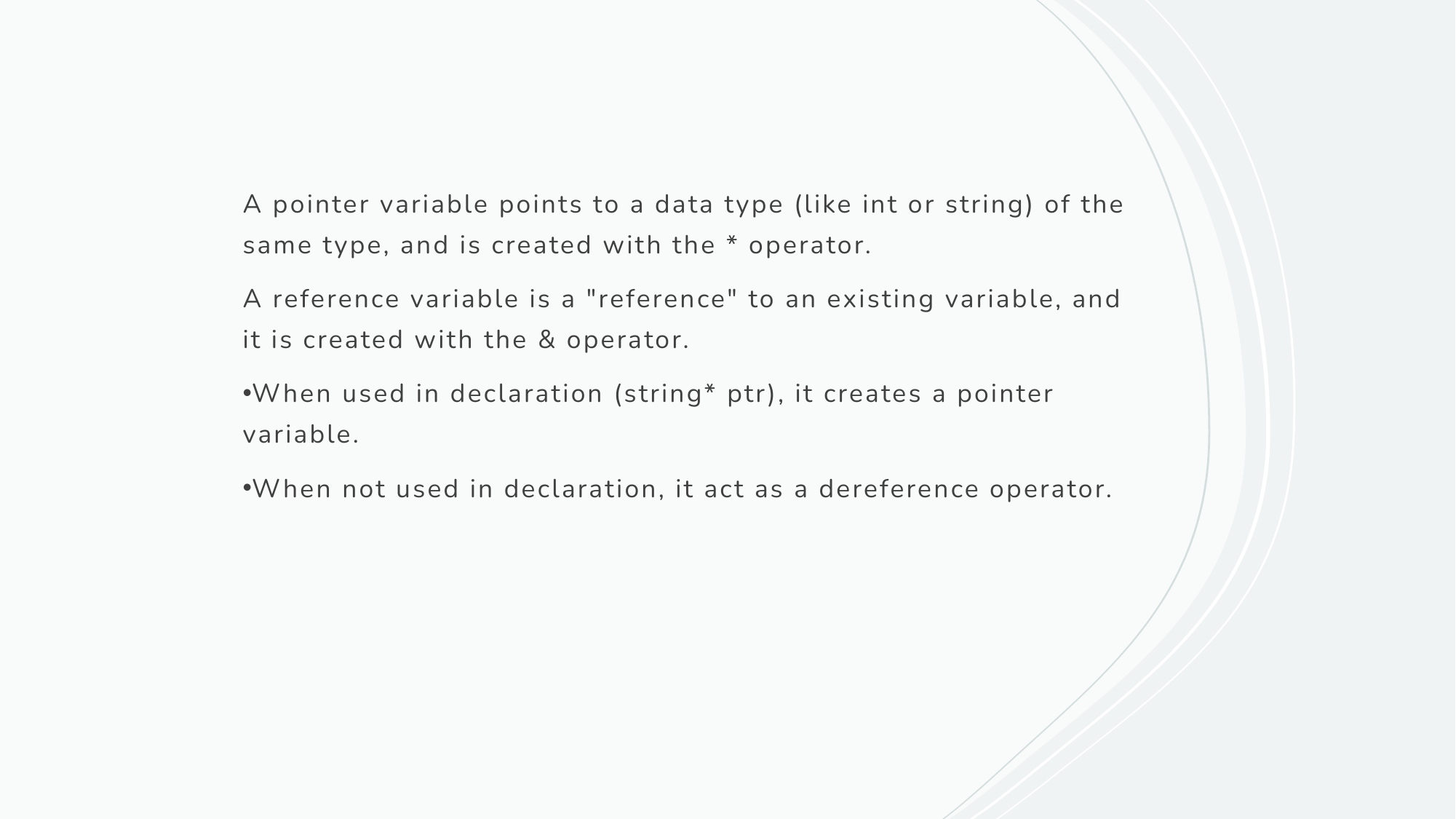

A pointer variable points to a data type (like int or string) of the same type, and is created with the * operator.
A reference variable is a "reference" to an existing variable, and it is created with the & operator.
When used in declaration (string* ptr), it creates a pointer variable.
When not used in declaration, it act as a dereference operator.